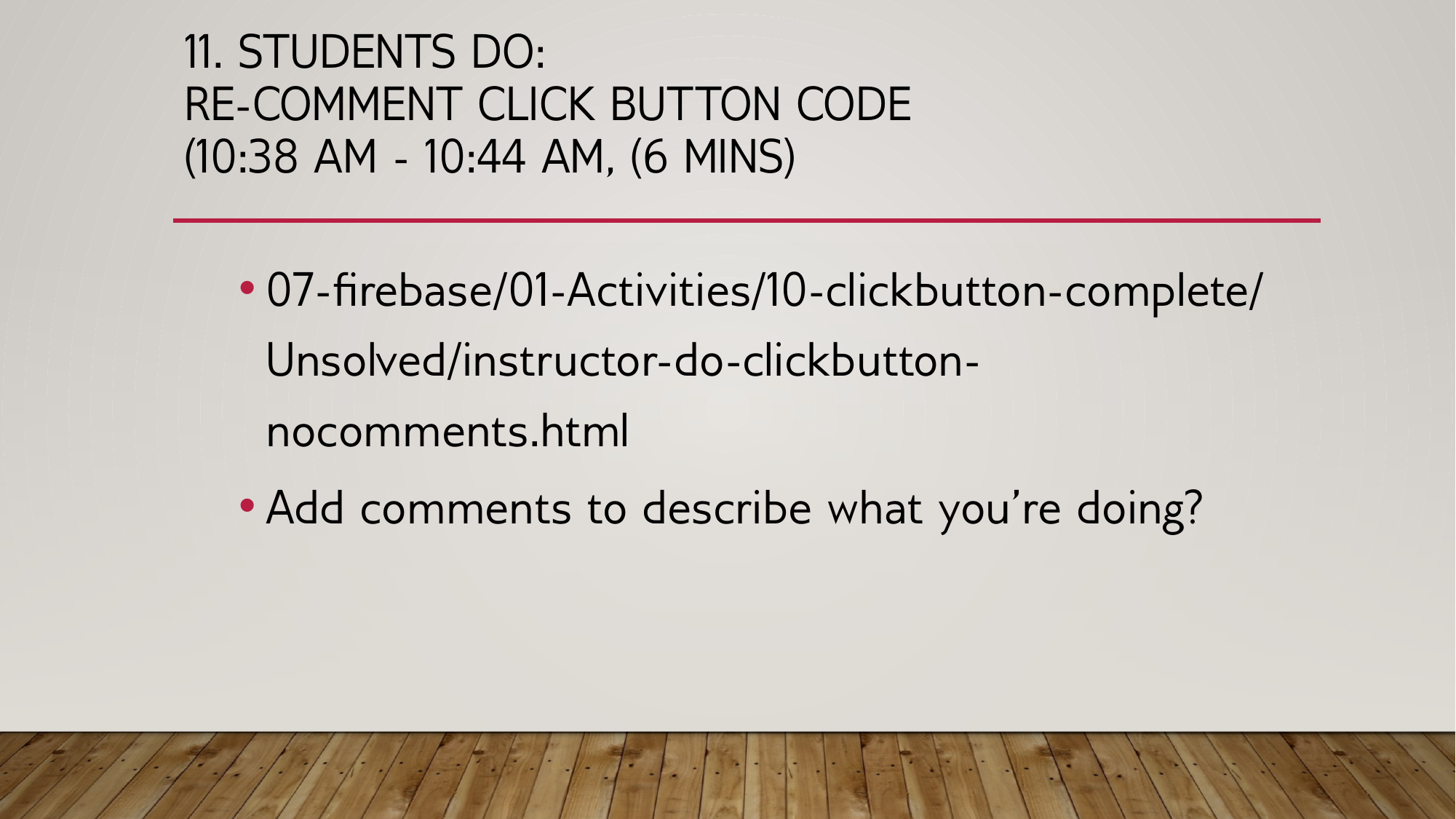

# 11. Students Do: Re-comment Click Button Code (10:38 AM - 10:44 AM, (6 mins)
07-firebase/01-Activities/10-clickbutton-complete/Unsolved/instructor-do-clickbutton-nocomments.html
Add comments to describe what you’re doing?